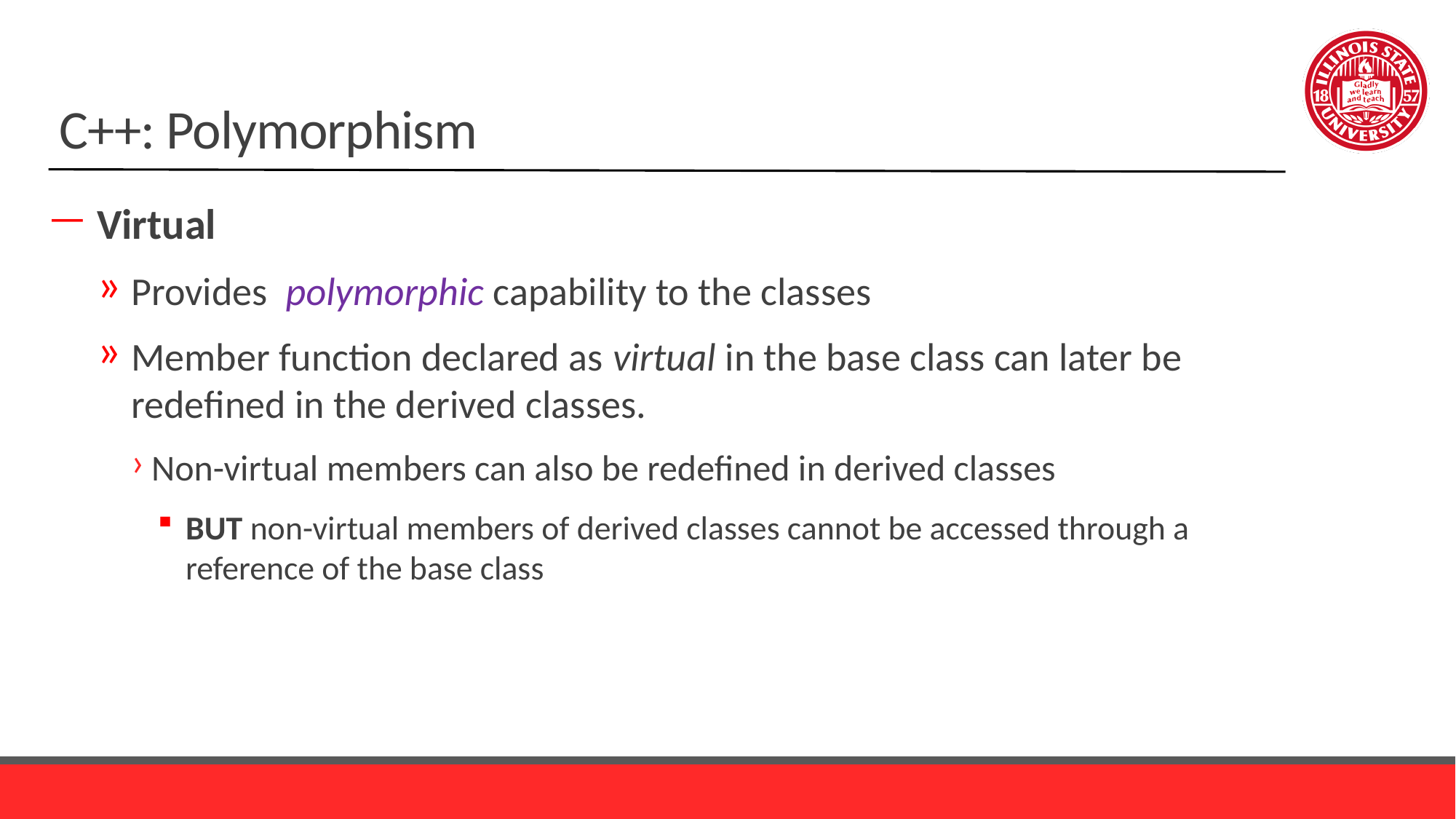

# C++: Polymorphism
Virtual
Provides  polymorphic capability to the classes
Member function declared as virtual in the base class can later be redefined in the derived classes.
Non-virtual members can also be redefined in derived classes
BUT non-virtual members of derived classes cannot be accessed through a reference of the base class